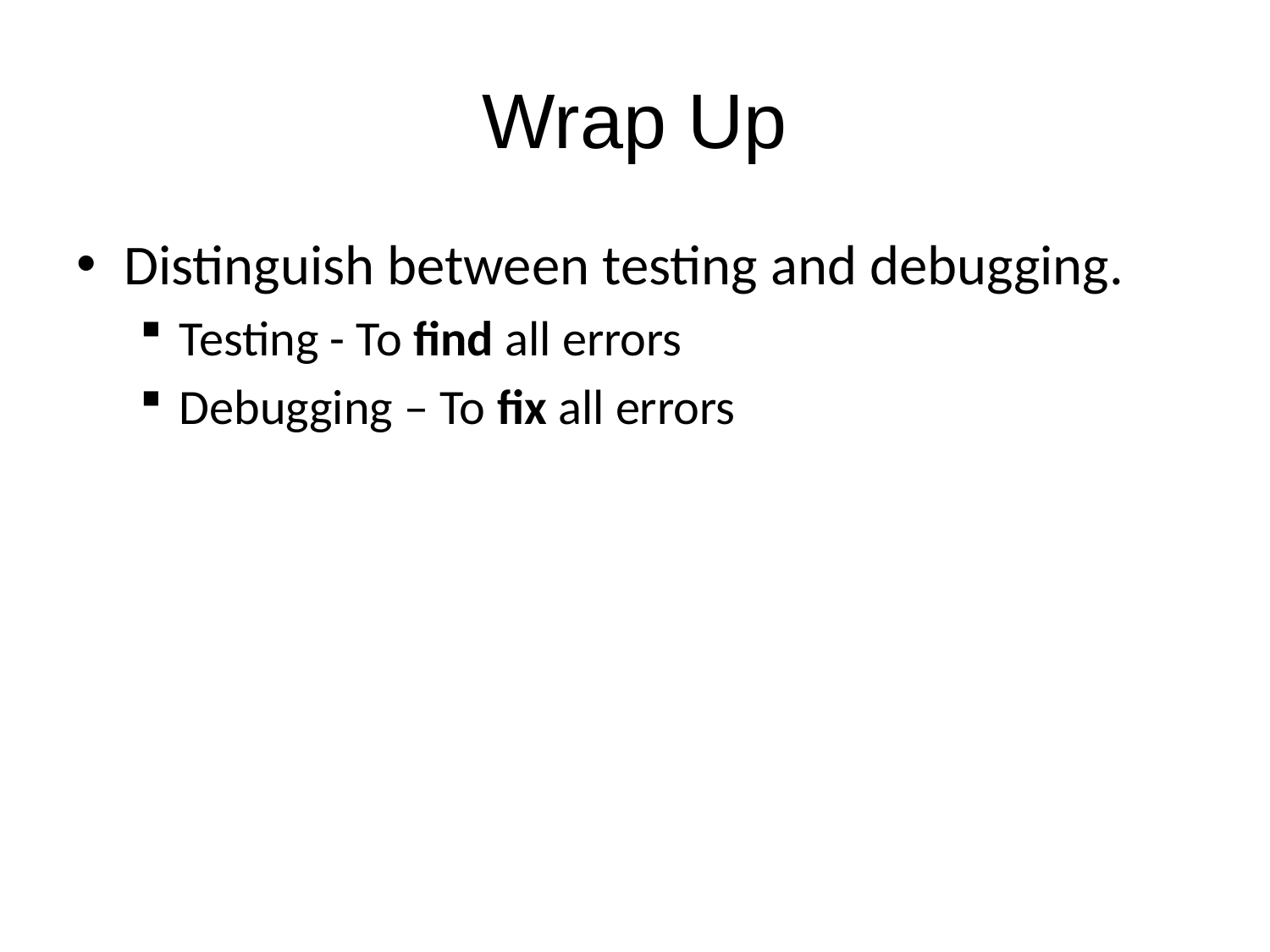

# Wrap Up
Distinguish between testing and debugging.
Testing - To find all errors
Debugging – To fix all errors